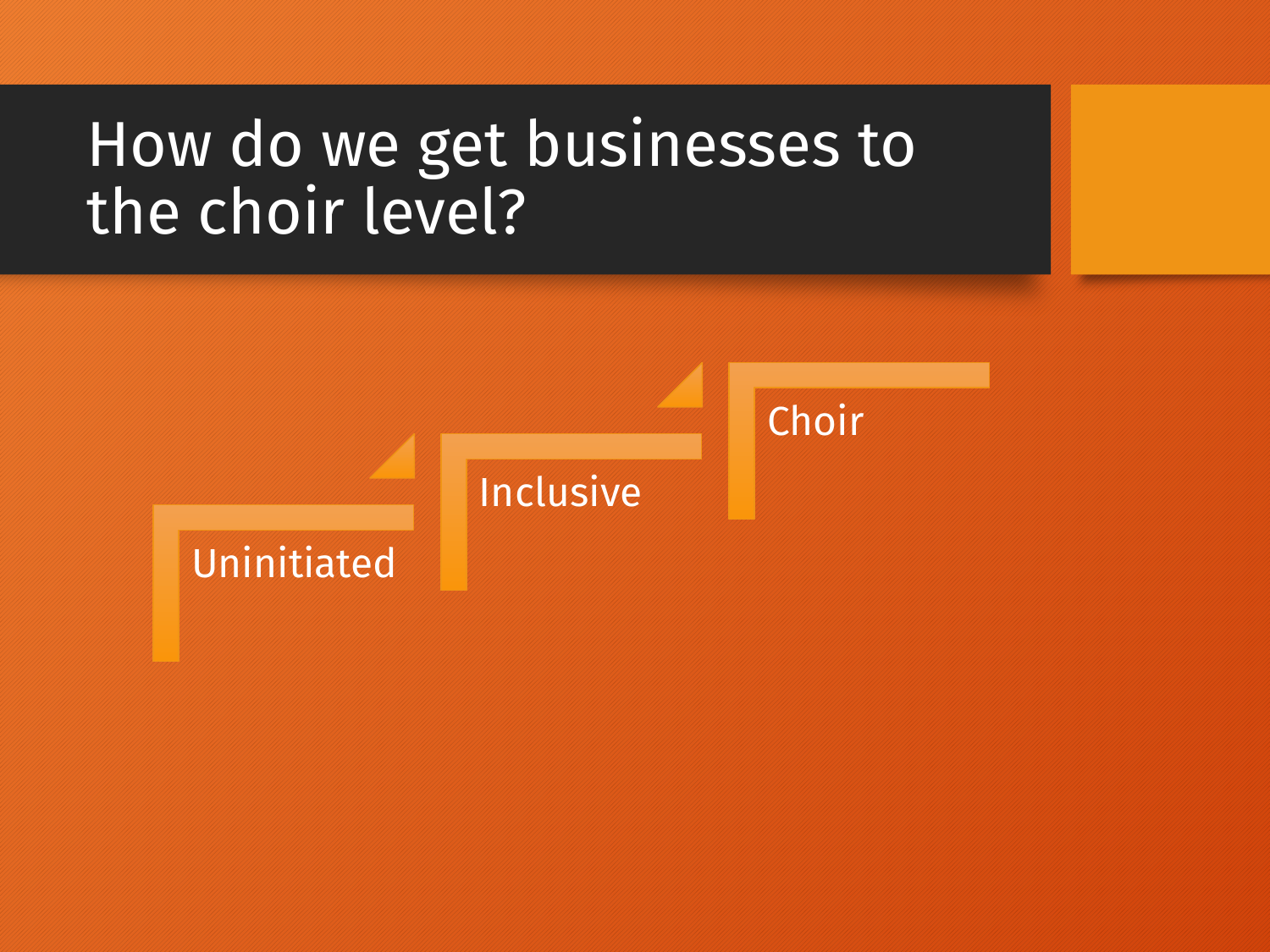

# How do we get businesses to the choir level?
Uninitiated
Inclusive
Choir